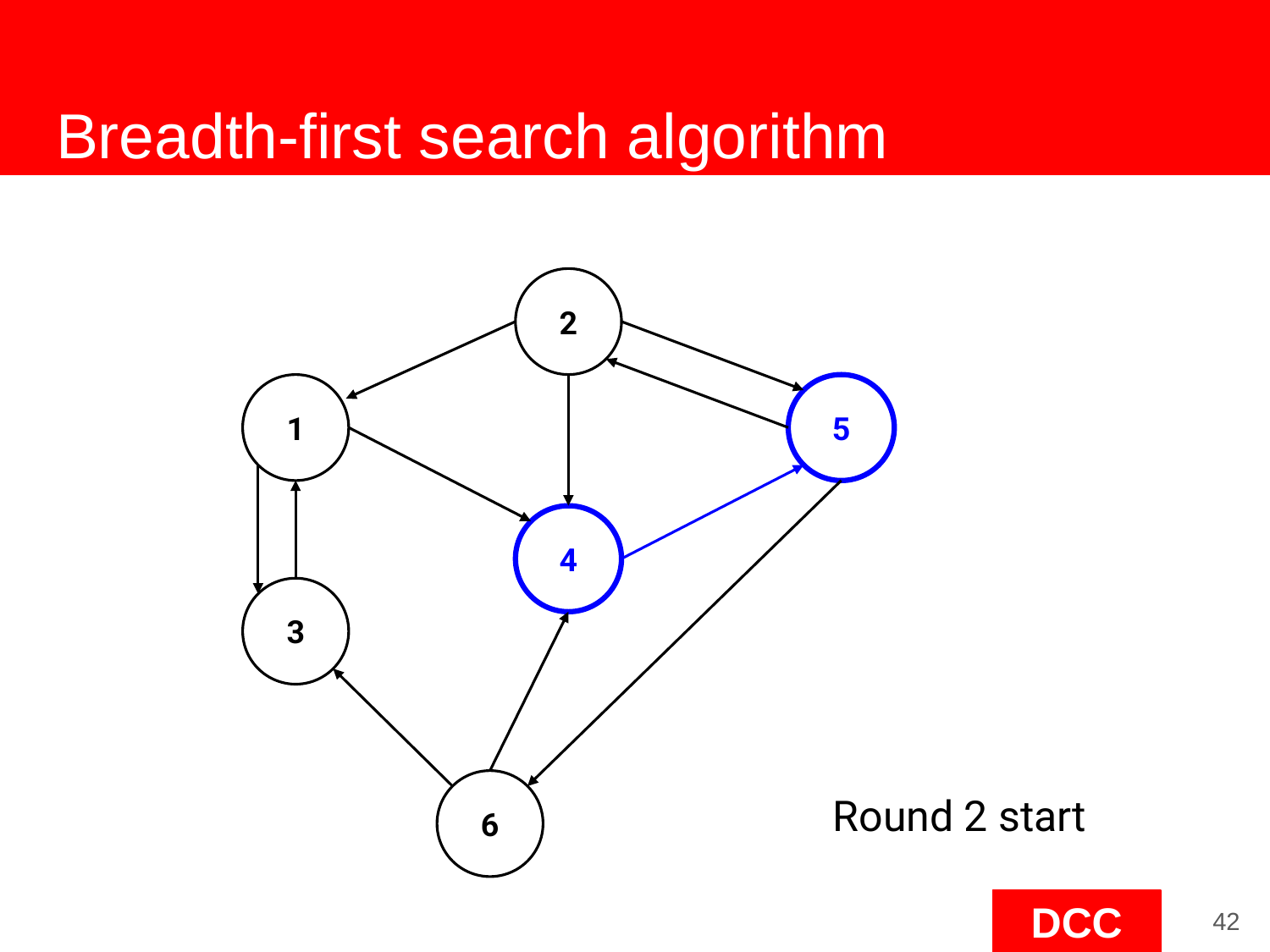

# Breadth-first search algorithm
2
1
5
4
3
6
Round 2 start
42